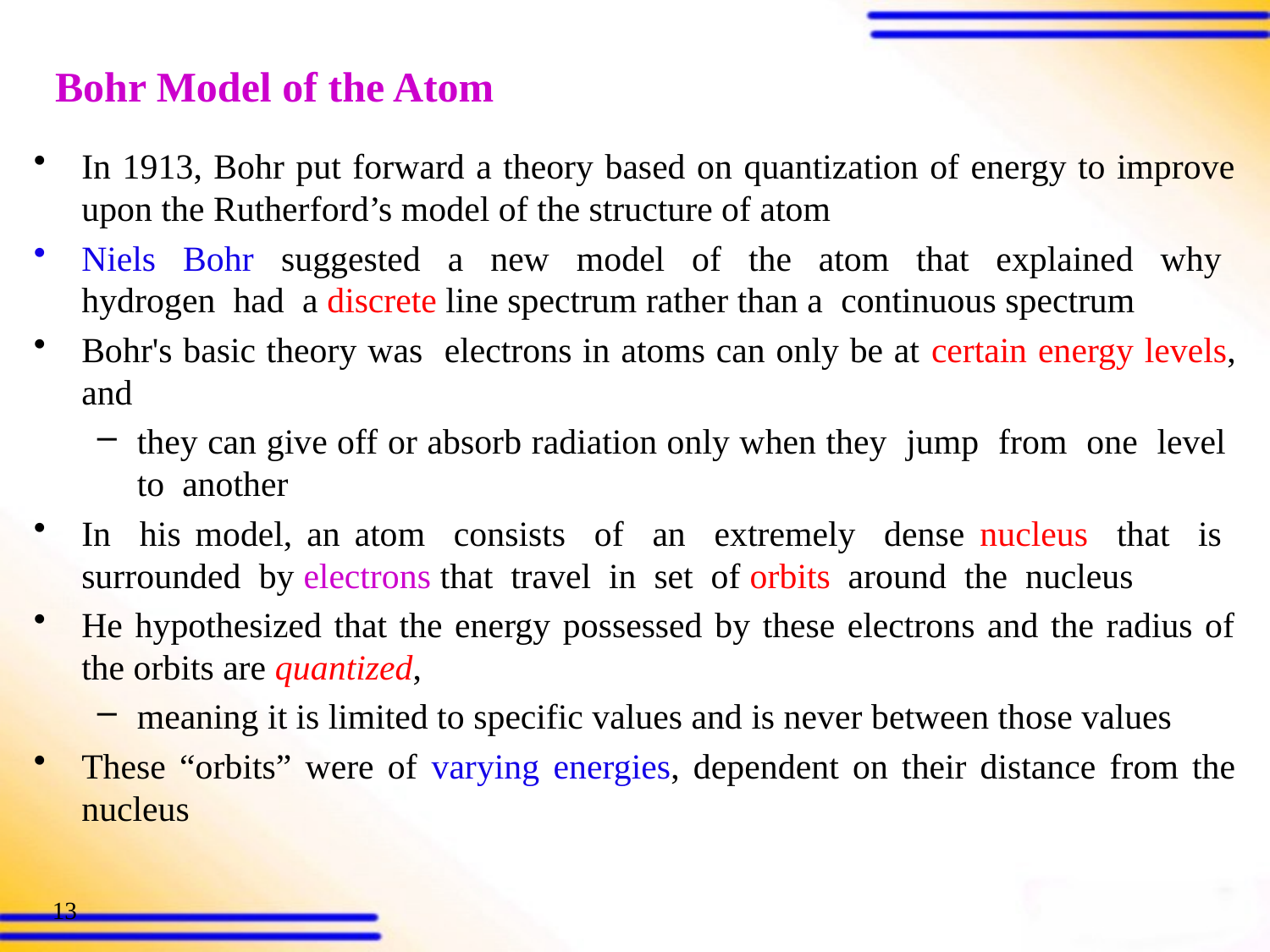

# Bohr Model of the Atom
In 1913, Bohr put forward a theory based on quantization of energy to improve upon the Rutherford’s model of the structure of atom
Niels  Bohr  suggested  a  new  model  of  the  atom  that  explained  why  hydrogen  had  a discrete line spectrum rather than a  continuous spectrum
Bohr's basic theory was  electrons in atoms can only be at certain energy levels, and
they can give off or absorb radiation only when they  jump  from  one  level  to  another
In  his model, an atom  consists  of  an  extremely  dense nucleus  that  is  surrounded  by electrons that  travel  in  set  of orbits  around  the  nucleus
He hypothesized that the energy possessed by these electrons and the radius of the orbits are quantized,
meaning it is limited to specific values and is never between those values
These “orbits” were of varying energies, dependent on their distance from the nucleus